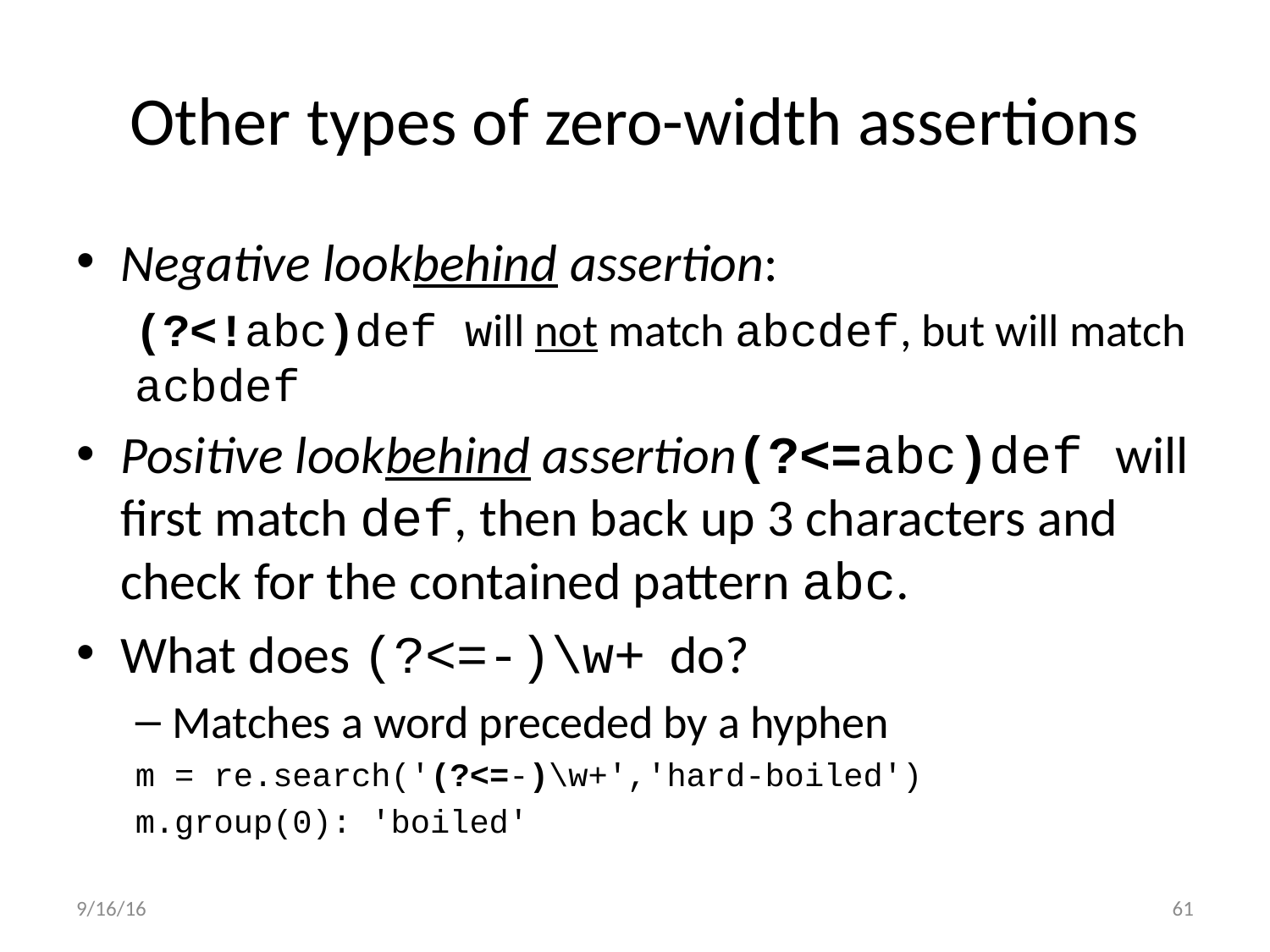

# Other types of zero-width assertions
Negative lookbehind assertion:
(?<!abc)def will not match abcdef, but will match acbdef
Positive lookbehind assertion(?<=abc)def will first match def, then back up 3 characters and check for the contained pattern abc.
What does (?<=-)\w+  do?
Matches a word preceded by a hyphen
m = re.search('(?<=-)\w+','hard-boiled')
m.group(0): 'boiled'

9/16/16
61